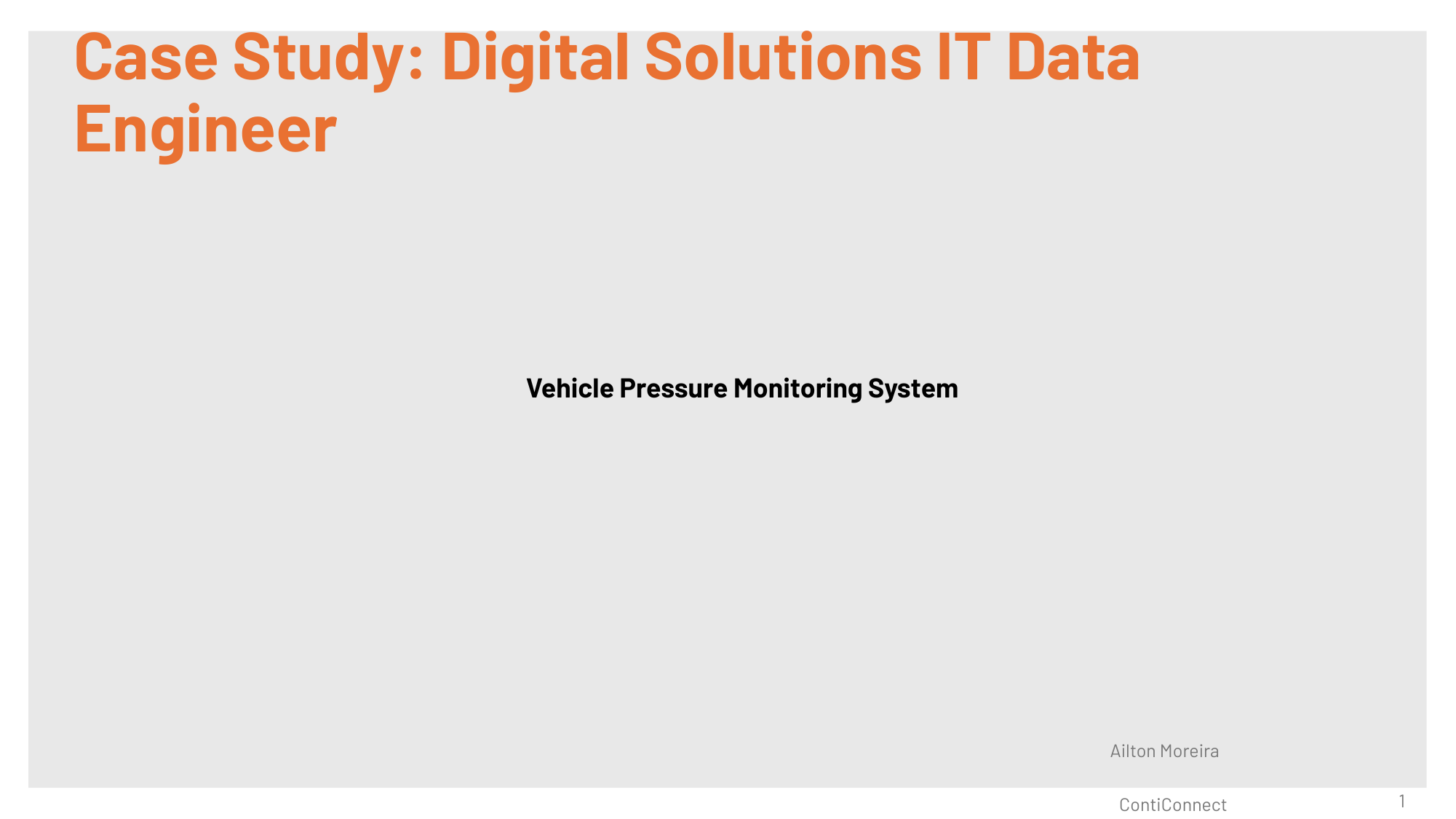

# Case Study: Digital Solutions IT Data Engineer
Vehicle Pressure Monitoring System
Ailton Moreira
1
ContiConnect